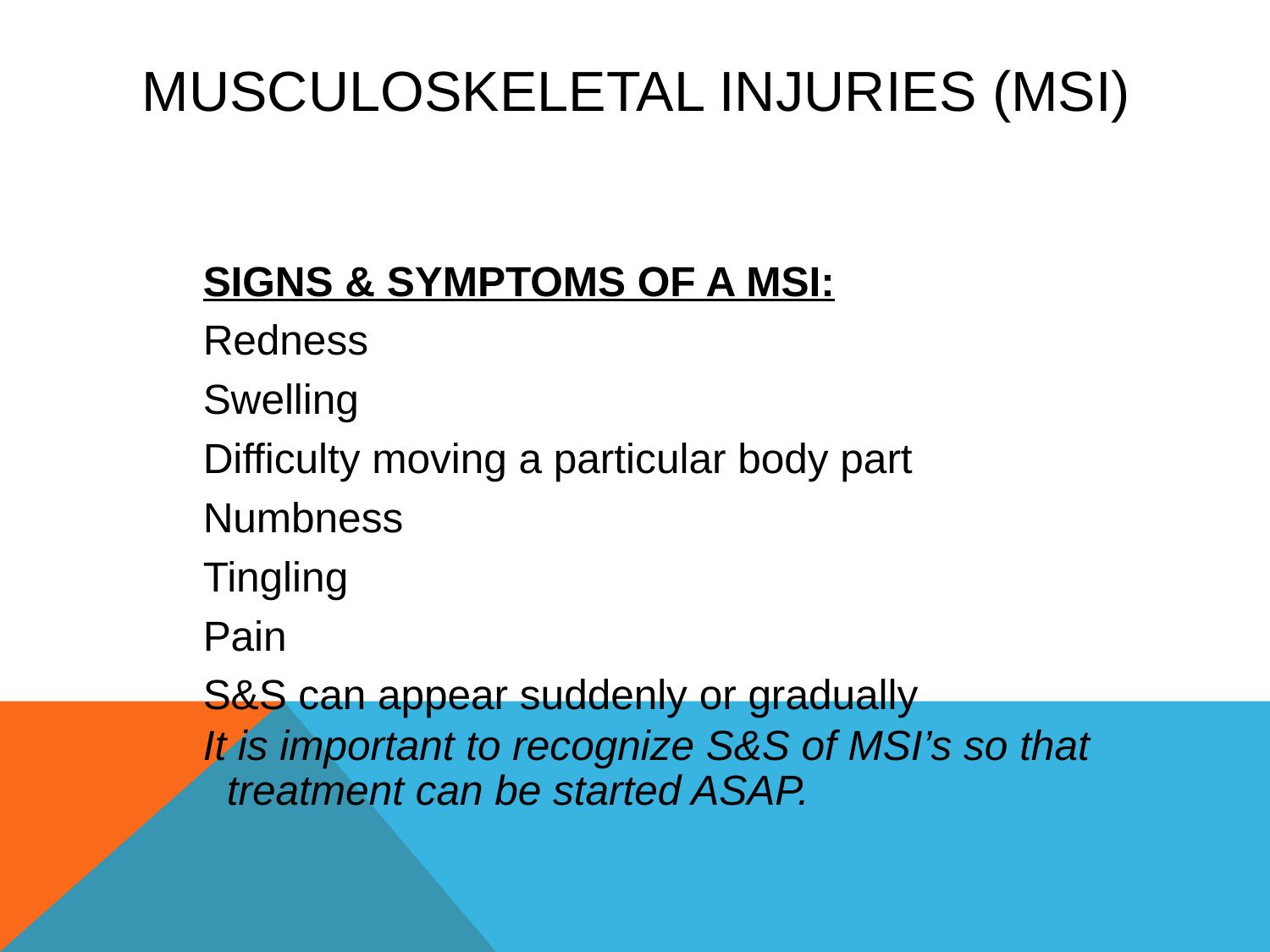

# MUSCULOSKELETAL INJURIES (MSI)
SIGNS & SYMPTOMS OF A MSI:
Redness
Swelling
Difficulty moving a particular body part
Numbness
Tingling
Pain
S&S can appear suddenly or gradually
It is important to recognize S&S of MSI’s so that treatment can be started ASAP.